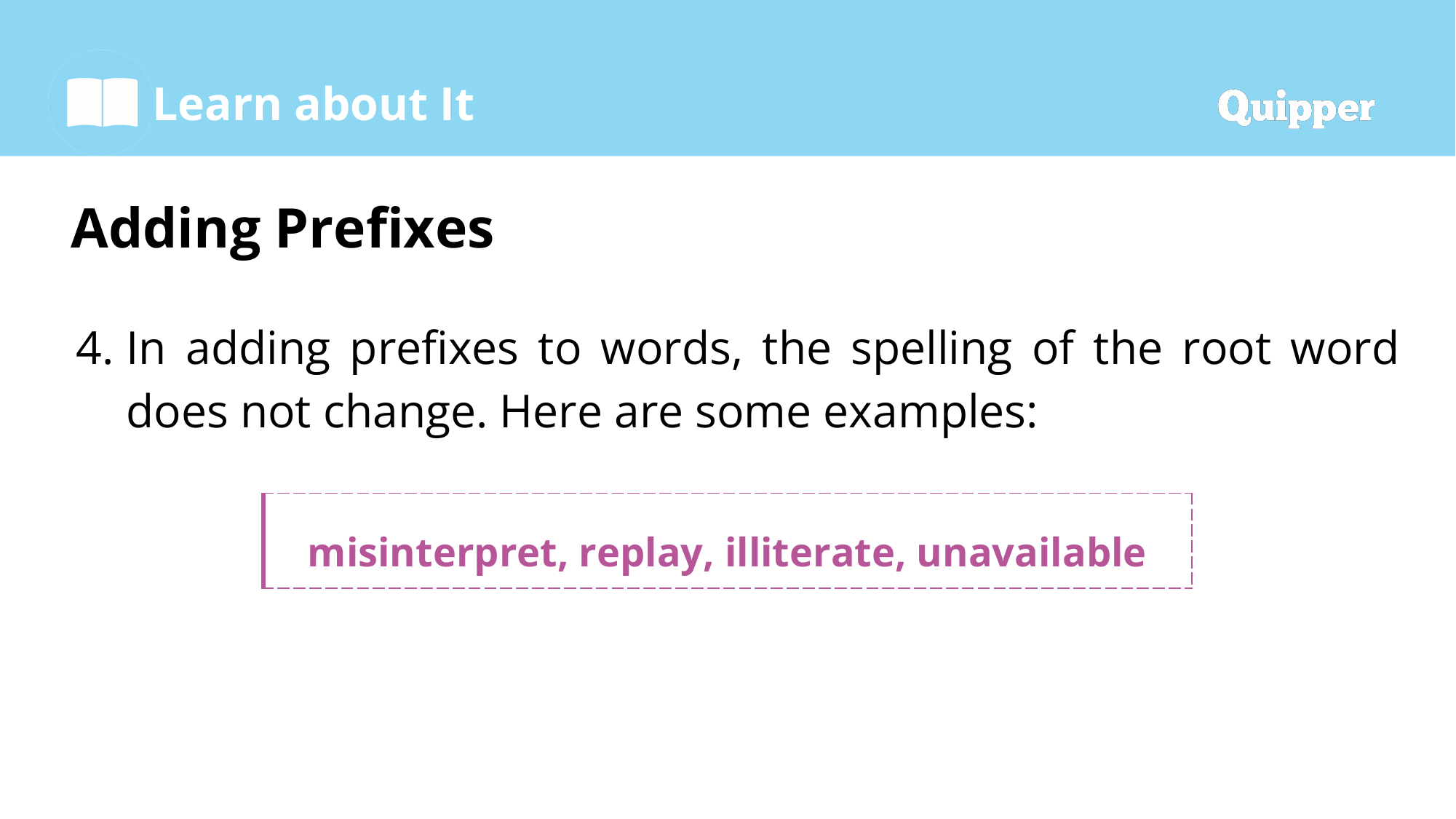

# Adding Prefixes
In adding prefixes to words, the spelling of the root word does not change. Here are some examples:
| misinterpret, replay, illiterate, unavailable |
| --- |